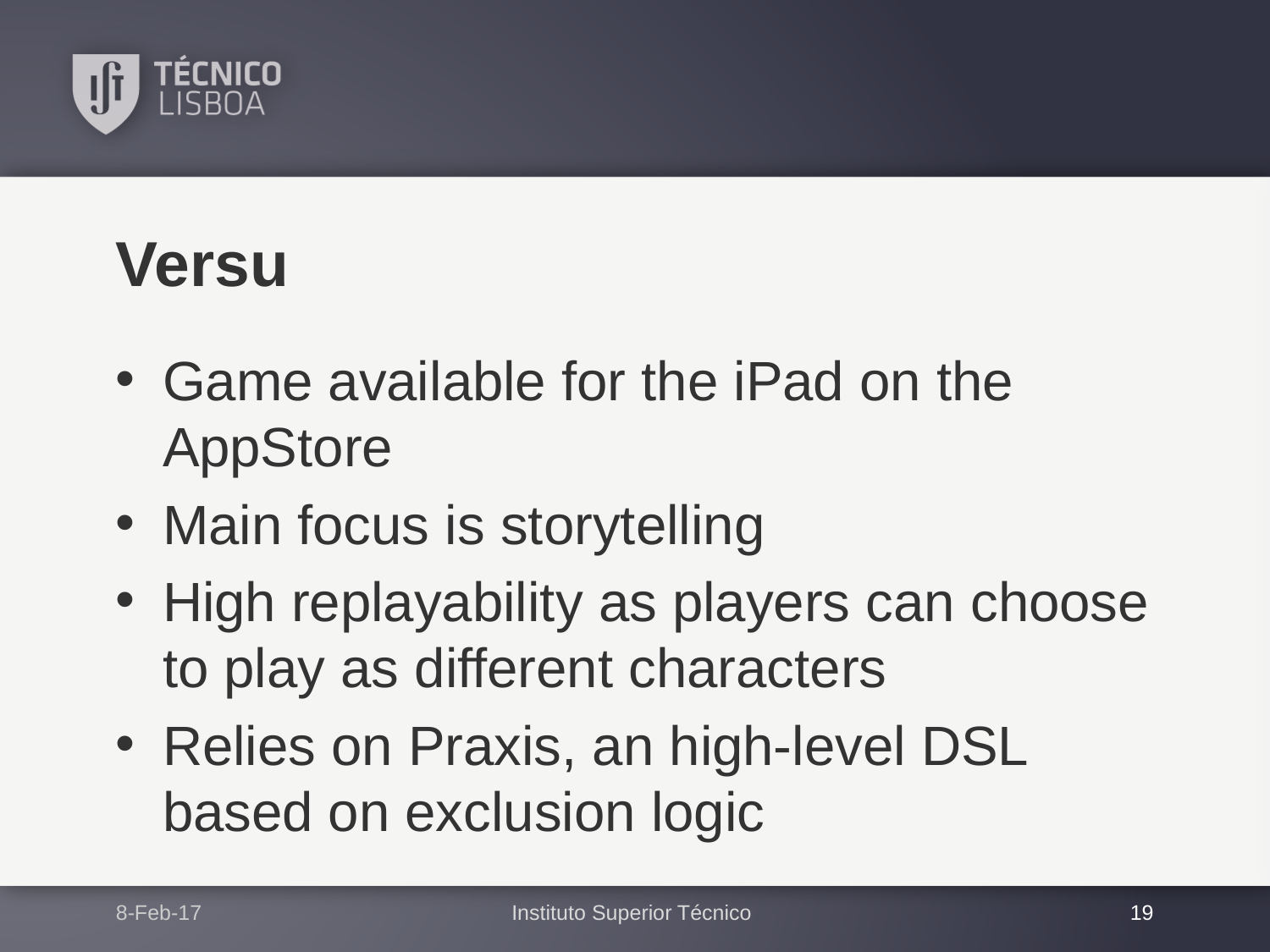

# Versu
Game available for the iPad on the AppStore
Main focus is storytelling
High replayability as players can choose to play as different characters
Relies on Praxis, an high-level DSL based on exclusion logic

8-Feb-17
Instituto Superior Técnico
19